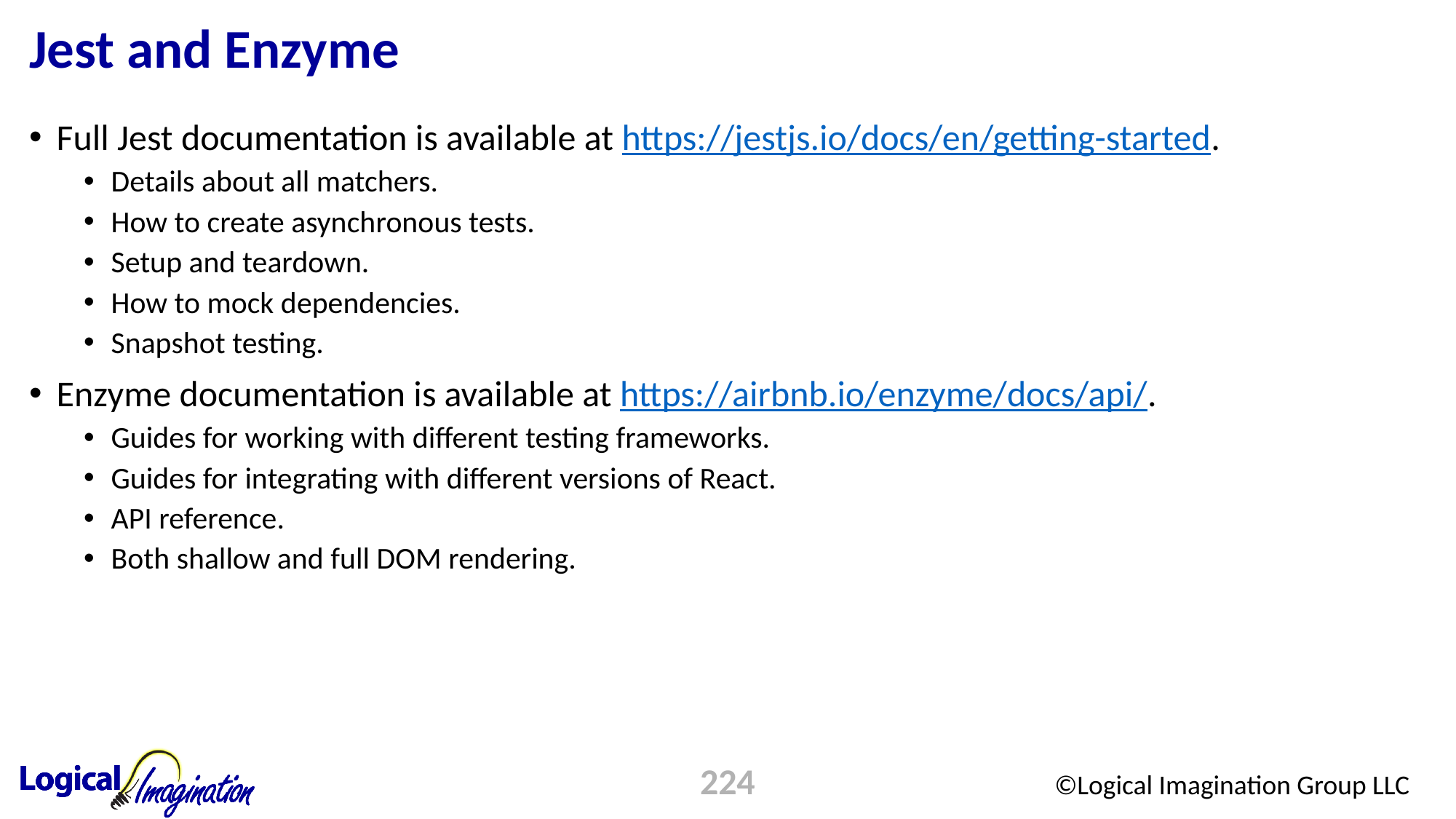

# Jest and Enzyme
Full Jest documentation is available at https://jestjs.io/docs/en/getting-started.
Details about all matchers.
How to create asynchronous tests.
Setup and teardown.
How to mock dependencies.
Snapshot testing.
Enzyme documentation is available at https://airbnb.io/enzyme/docs/api/.
Guides for working with different testing frameworks.
Guides for integrating with different versions of React.
API reference.
Both shallow and full DOM rendering.

224